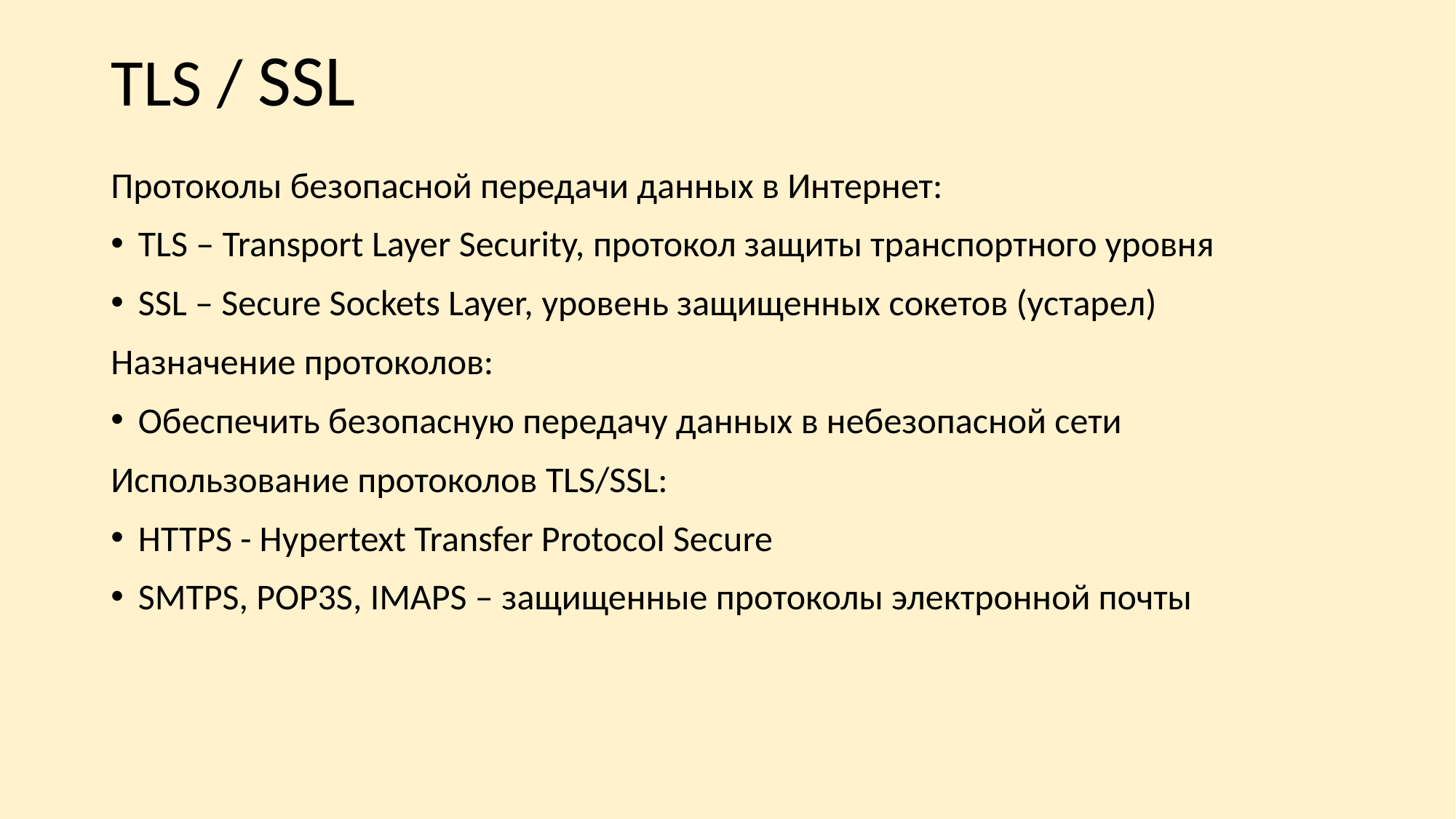

# TLS / SSL
Протоколы безопасной передачи данных в Интернет:
TLS – Transport Layer Security, протокол защиты транспортного уровня
SSL – Secure Sockets Layer, уровень защищенных сокетов (устарел)
Назначение протоколов:
Обеспечить безопасную передачу данных в небезопасной сети
Использование протоколов TLS/SSL:
HTTPS - Hypertext Transfer Protocol Secure
SMTPS, POP3S, IMAPS – защищенные протоколы электронной почты